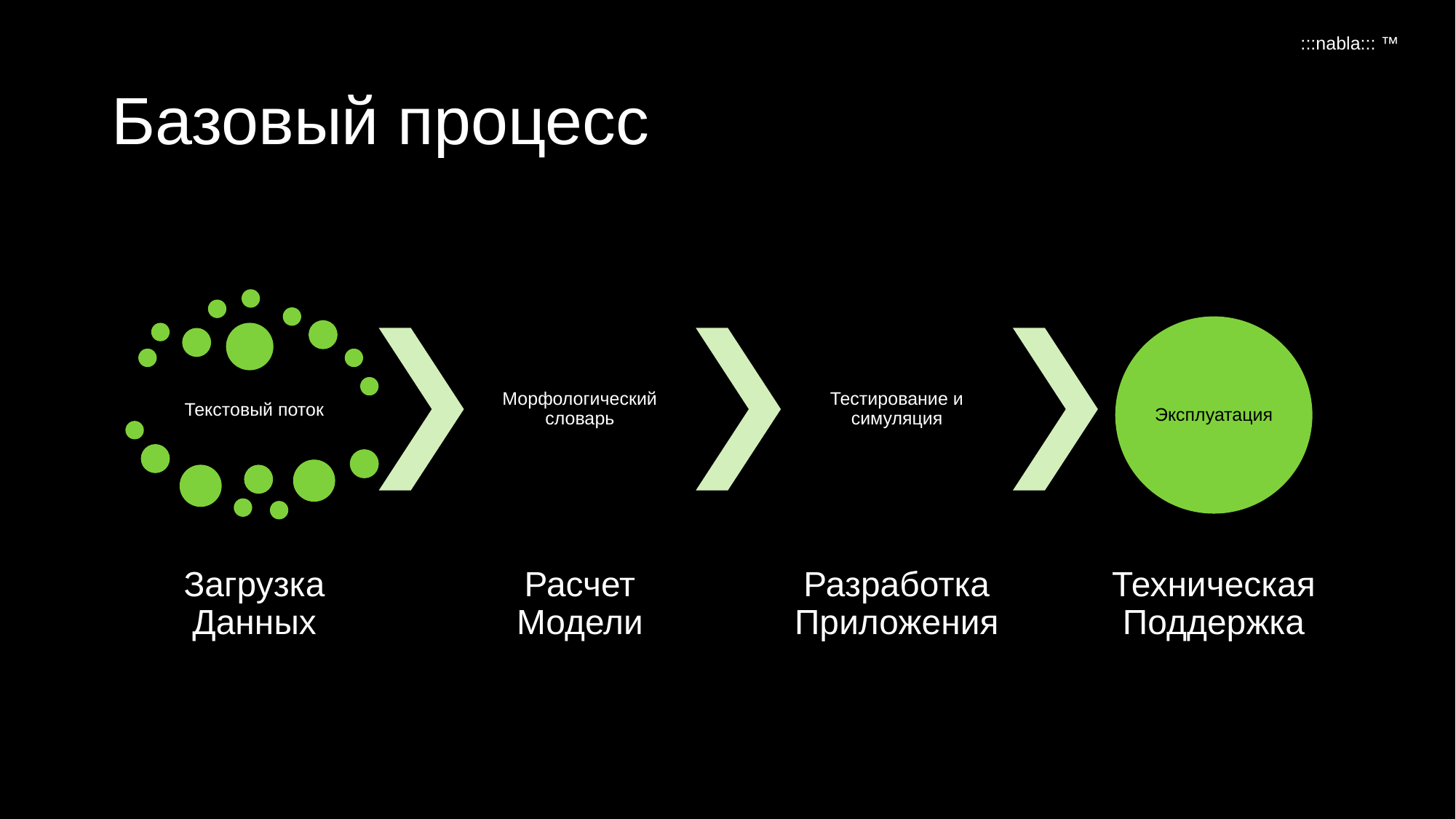

# :::nabla::: ™
Базовый процесс

Морфологический словарь

Тестирование и симуляция
Эксплуатация

Текстовый поток

Загрузка Данных

Расчет Модели

Разработка Приложения

Техническая Поддержка